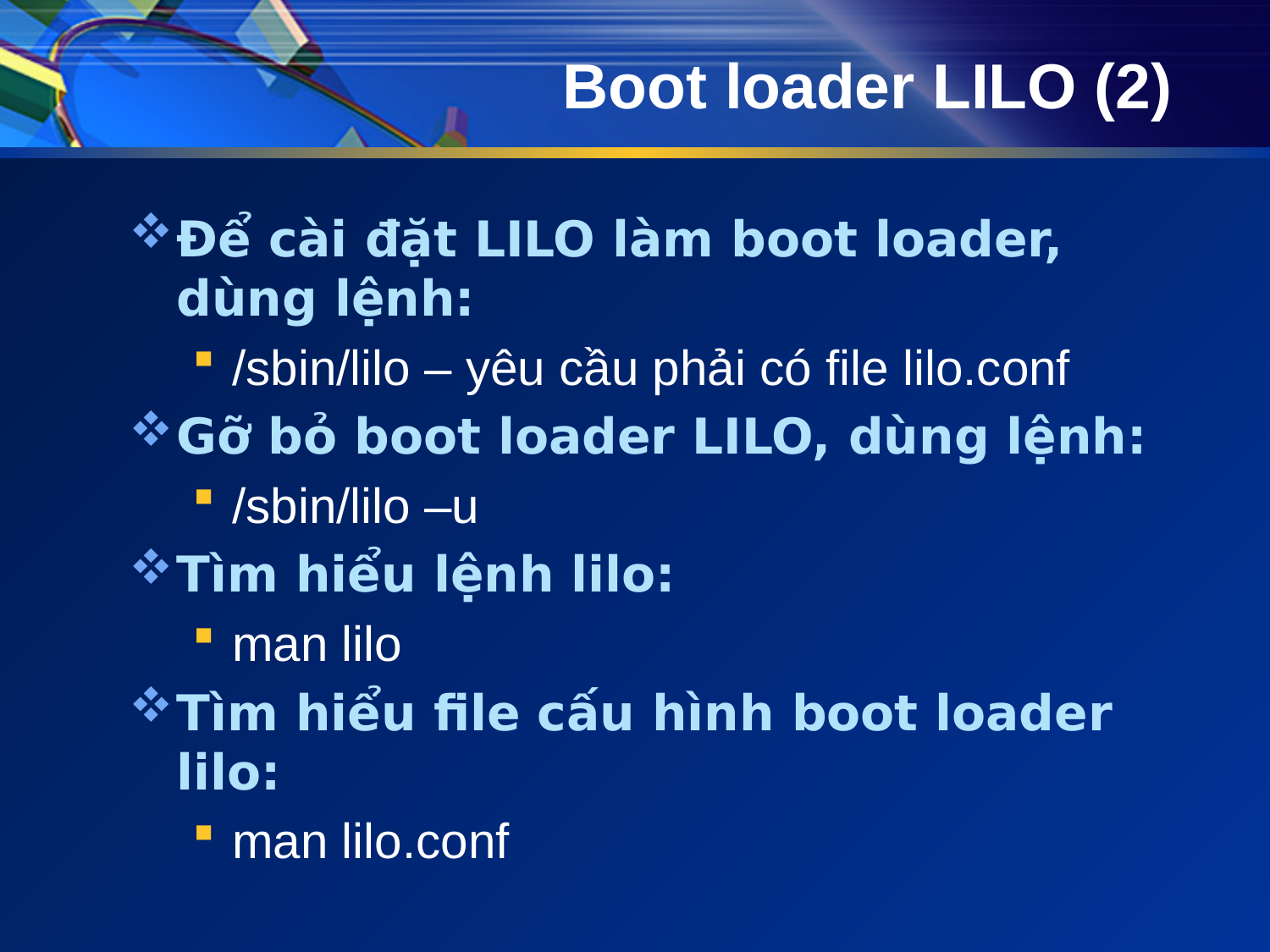

# Boot loader LILO (2)
Để cài đặt LILO làm boot loader, dùng lệnh:
/sbin/lilo – yêu cầu phải có file lilo.conf
Gỡ bỏ boot loader LILO, dùng lệnh:
/sbin/lilo –u
Tìm hiểu lệnh lilo:
man lilo
Tìm hiểu file cấu hình boot loader lilo:
man lilo.conf